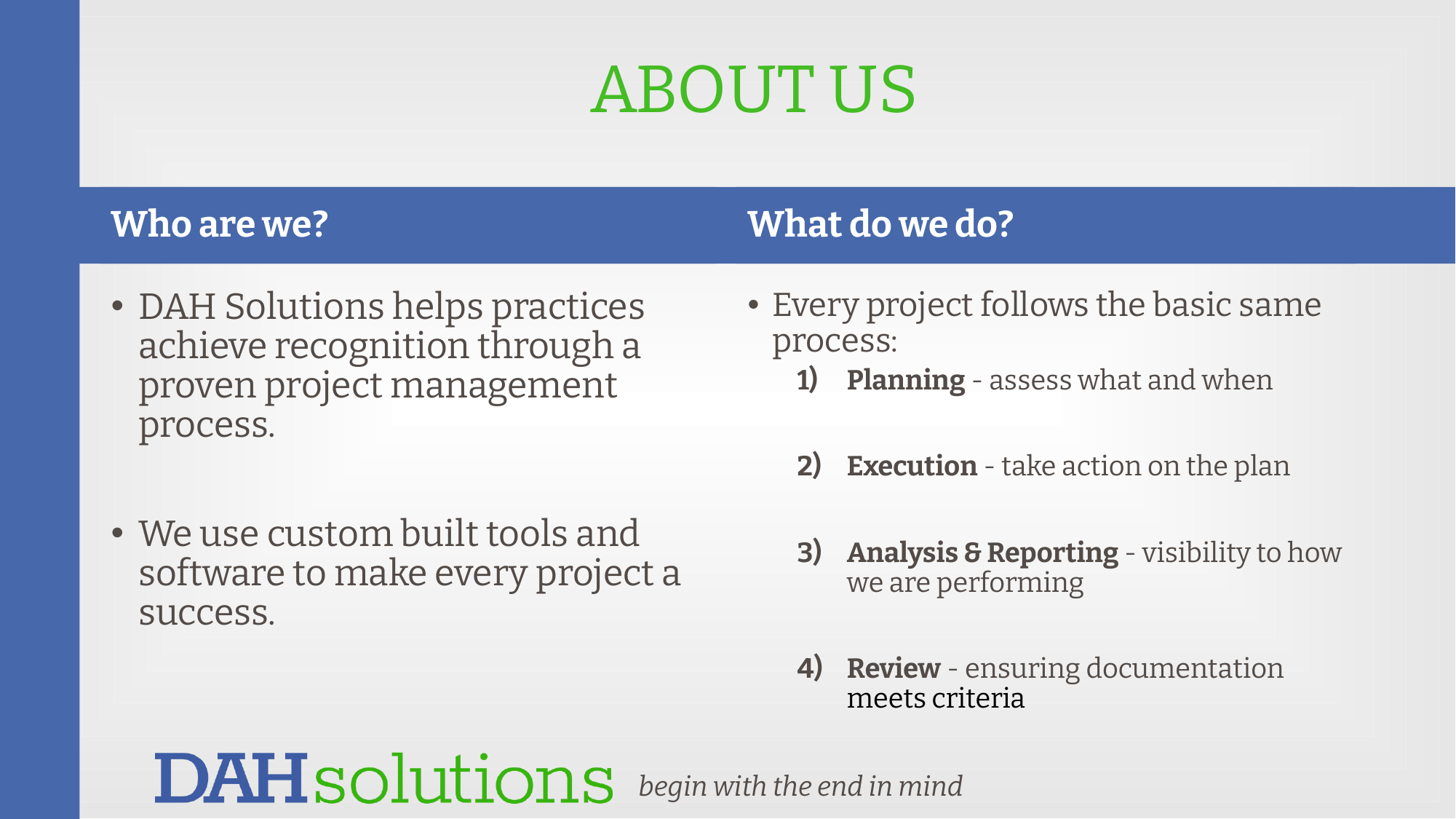

# ABOUT US

Who are we?
What do we do?
DAH Solutions helps practices achieve recognition through a proven project management process.

We use custom built tools and software to make every project a success.

Every project follows the basic same process:
Planning - assess what and when

Execution - take action on the plan

Analysis & Reporting - visibility to how we are performing

Review - ensuring documentation meets criteria